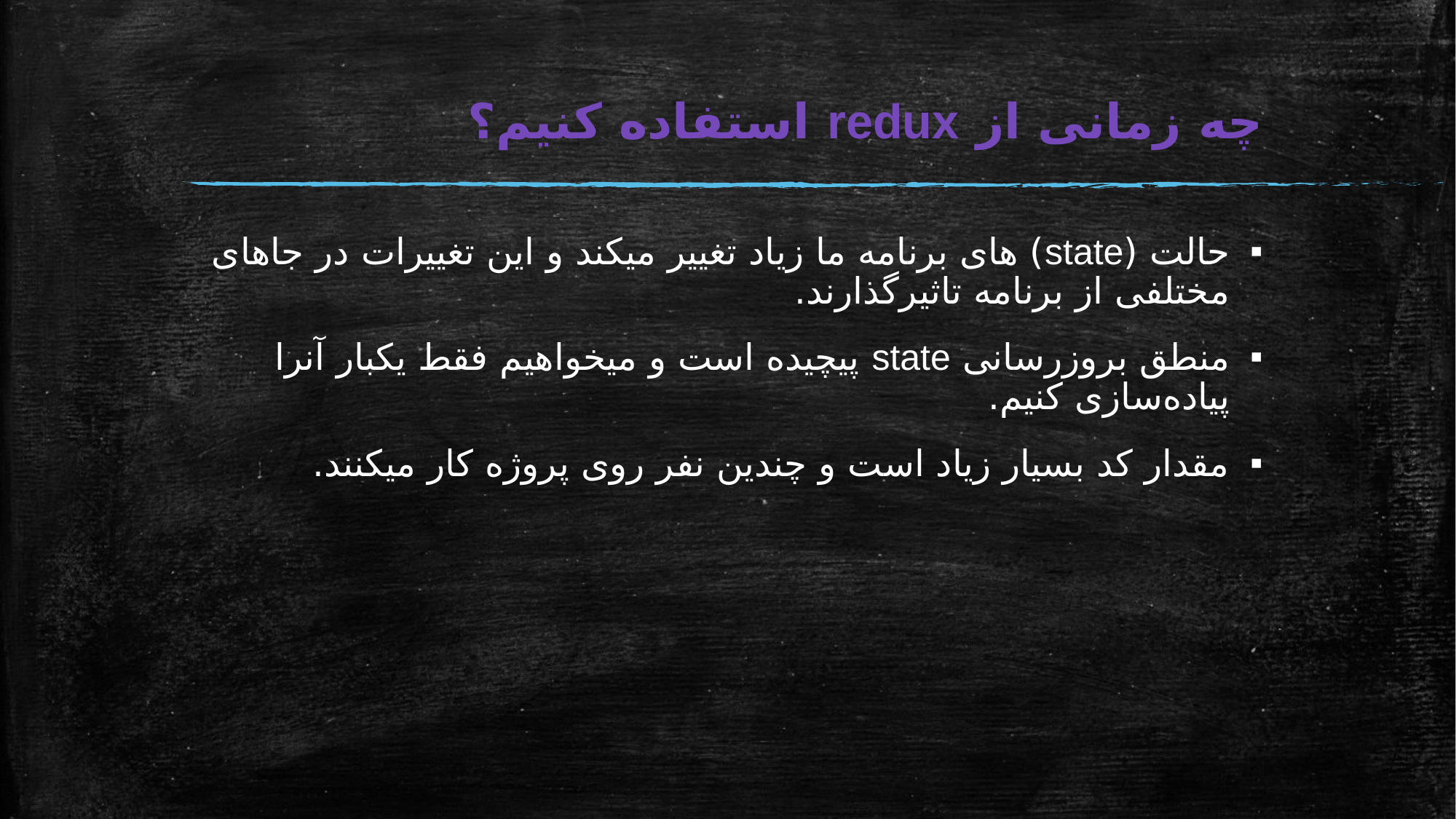

# چه زمانی از redux استفاده کنیم؟
حالت (state) های برنامه ما زیاد تغییر میکند و این تغییرات در جاهای مختلفی از برنامه تاثیرگذارند.
منطق بروزرسانی state پیچیده است و میخواهیم فقط یکبار آنرا پیاده‌سازی کنیم.
مقدار کد بسیار زیاد است و چندین نفر روی پروژه کار میکنند.